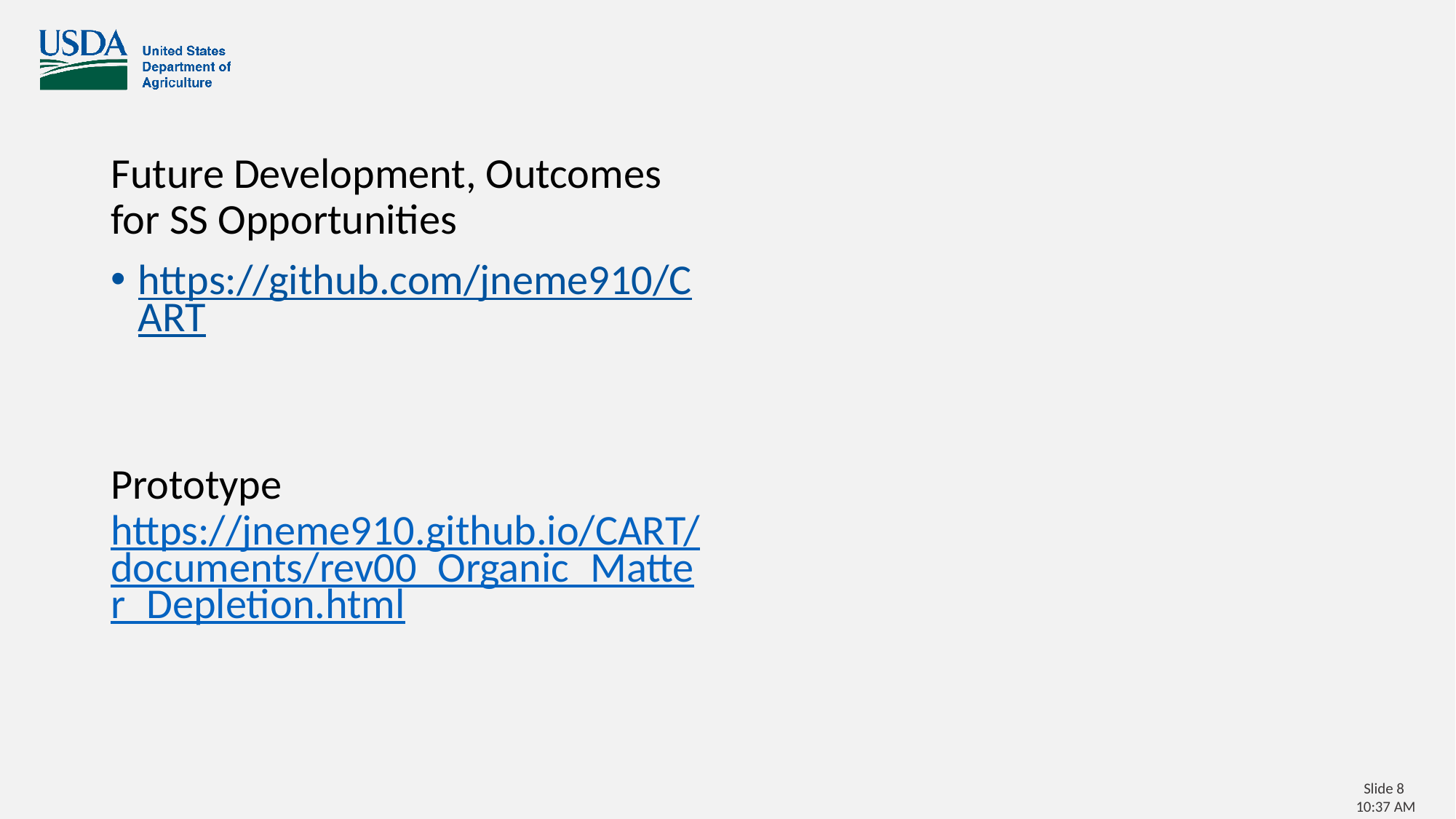

#
Future Development, Outcomes for SS Opportunities
https://github.com/jneme910/CART

Prototype https://jneme910.github.io/CART/documents/rev00_Organic_Matter_Depletion.html